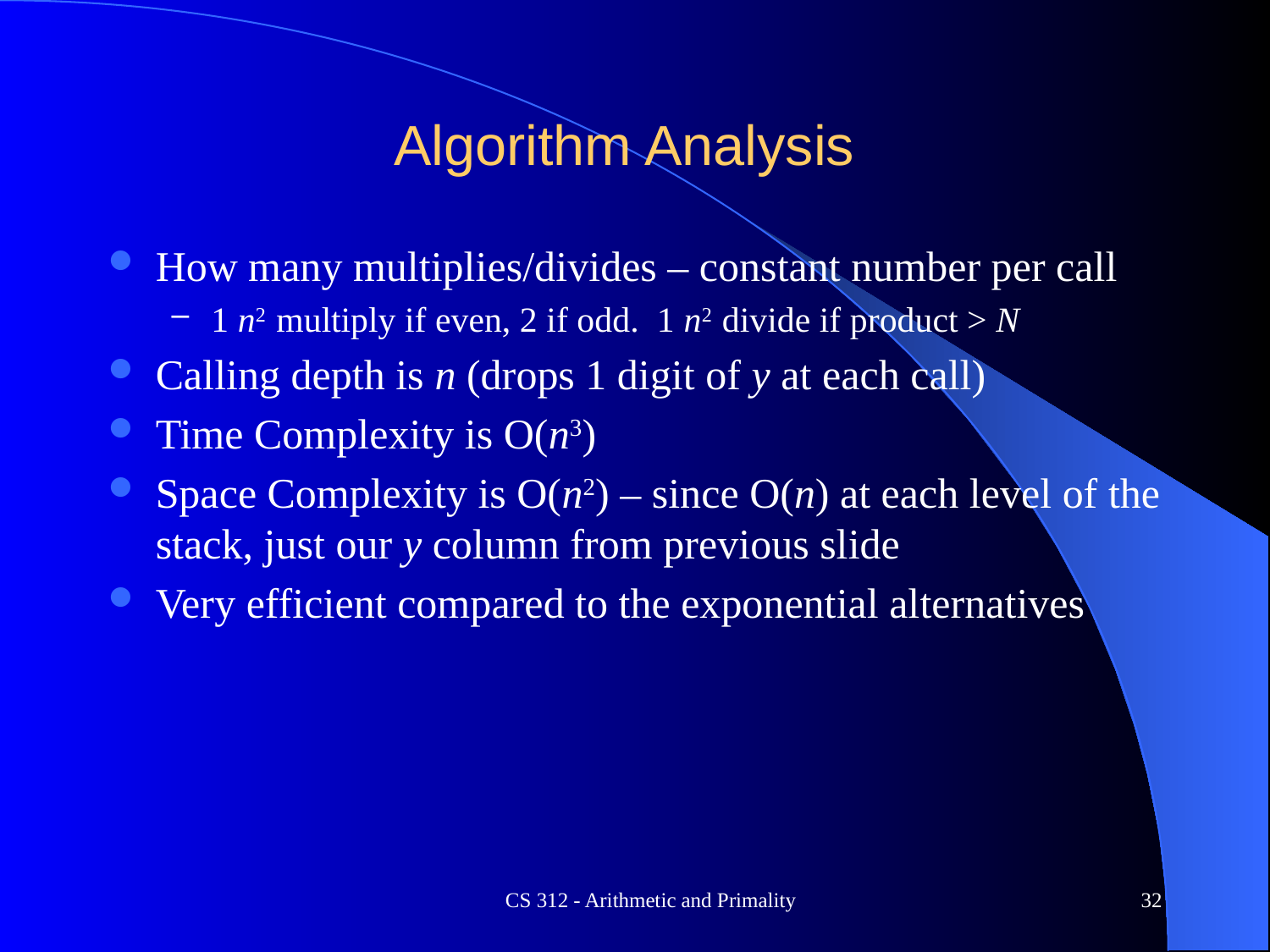

# Algorithm Analysis
How many multiplies/divides – constant number per call
1 n2  multiply if even, 2 if odd.  1 n2  divide if product > N
Calling depth is n (drops 1 digit of y at each call)
Time Complexity is O(n3)
Space Complexity is O(n2) – since O(n) at each level of the stack, just our y column from previous slide
Very efficient compared to the exponential alternatives
CS 312 - Arithmetic and Primality
32